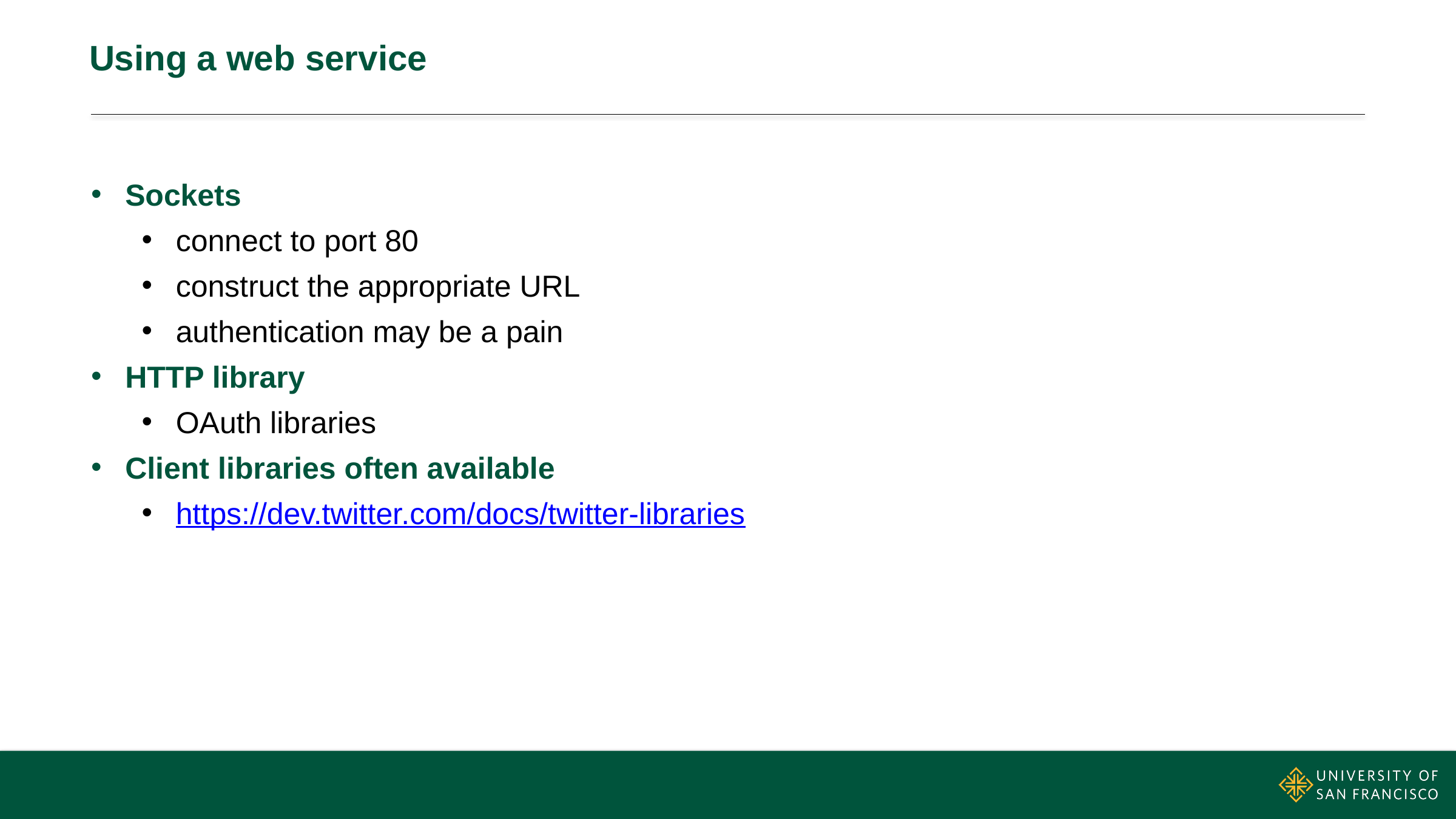

# Using a web service
Sockets
connect to port 80
construct the appropriate URL
authentication may be a pain
HTTP library
OAuth libraries
Client libraries often available
https://dev.twitter.com/docs/twitter-libraries